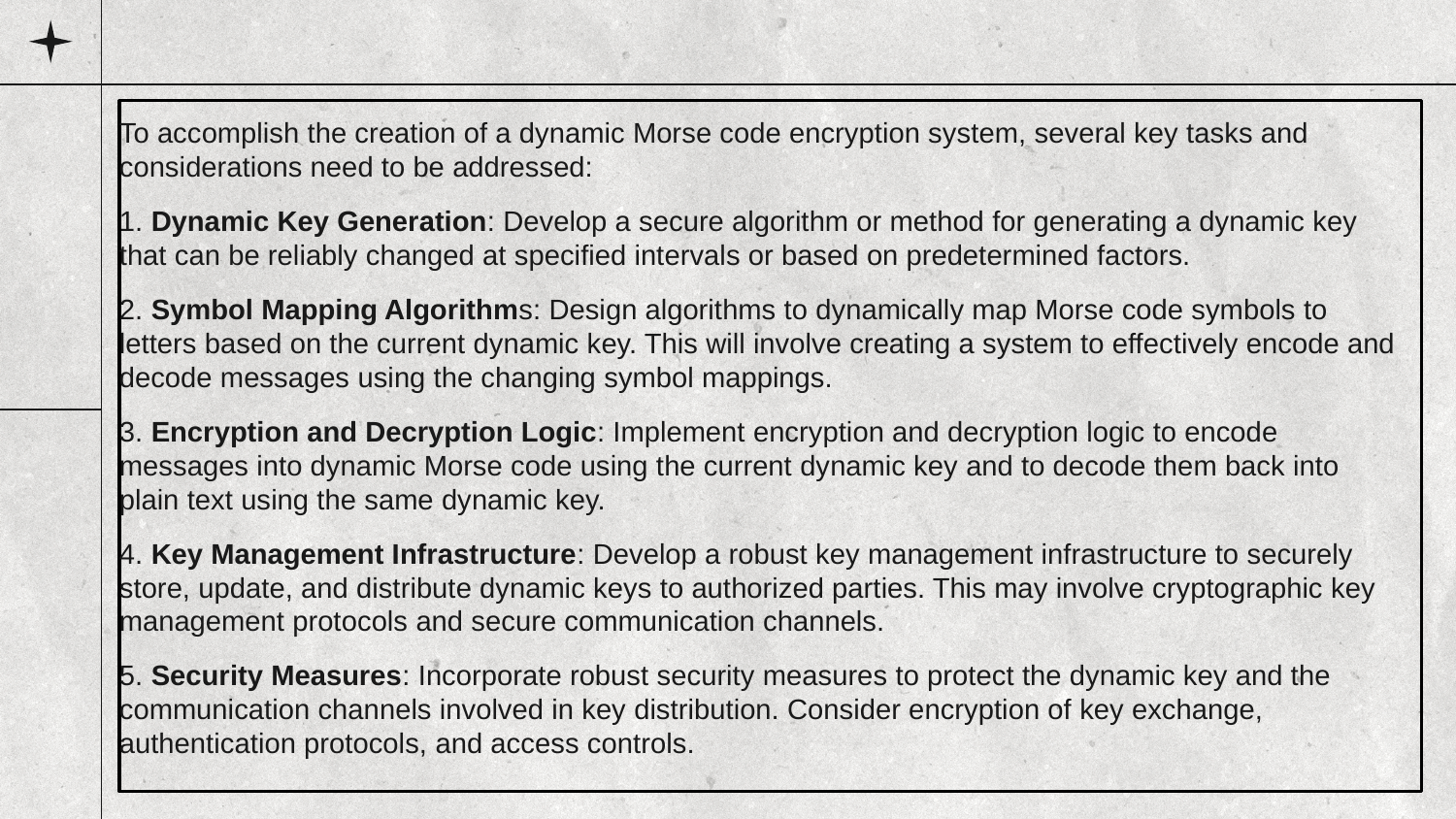

To accomplish the creation of a dynamic Morse code encryption system, several key tasks and considerations need to be addressed:
1. Dynamic Key Generation: Develop a secure algorithm or method for generating a dynamic key that can be reliably changed at specified intervals or based on predetermined factors.
2. Symbol Mapping Algorithms: Design algorithms to dynamically map Morse code symbols to letters based on the current dynamic key. This will involve creating a system to effectively encode and decode messages using the changing symbol mappings.
3. Encryption and Decryption Logic: Implement encryption and decryption logic to encode messages into dynamic Morse code using the current dynamic key and to decode them back into plain text using the same dynamic key.
4. Key Management Infrastructure: Develop a robust key management infrastructure to securely store, update, and distribute dynamic keys to authorized parties. This may involve cryptographic key management protocols and secure communication channels.
5. Security Measures: Incorporate robust security measures to protect the dynamic key and the communication channels involved in key distribution. Consider encryption of key exchange, authentication protocols, and access controls.